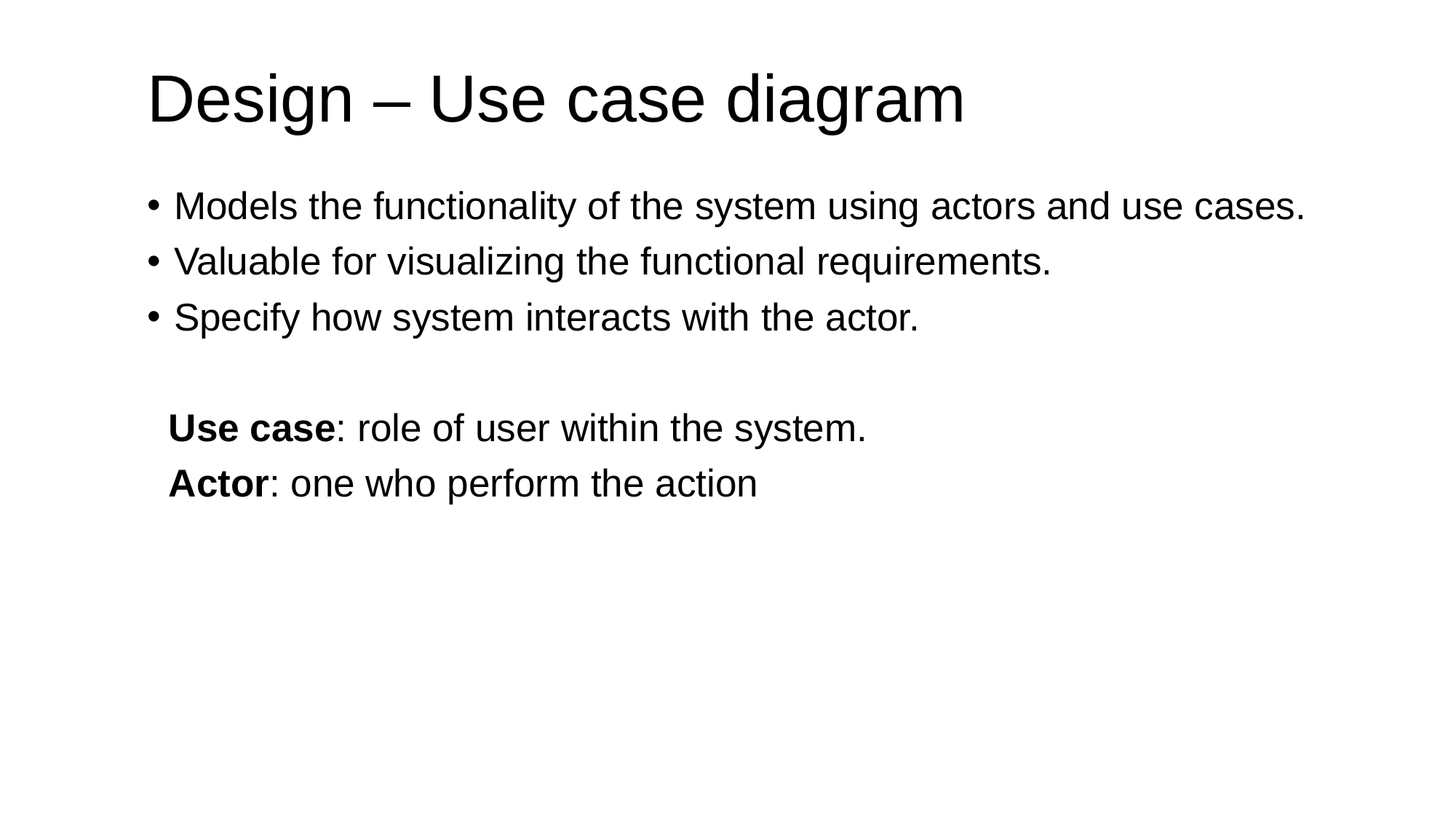

# Design – Use case diagram
Models the functionality of the system using actors and use cases.
Valuable for visualizing the functional requirements.
Specify how system interacts with the actor.

  Use case: role of user within the system.
  Actor: one who perform the action